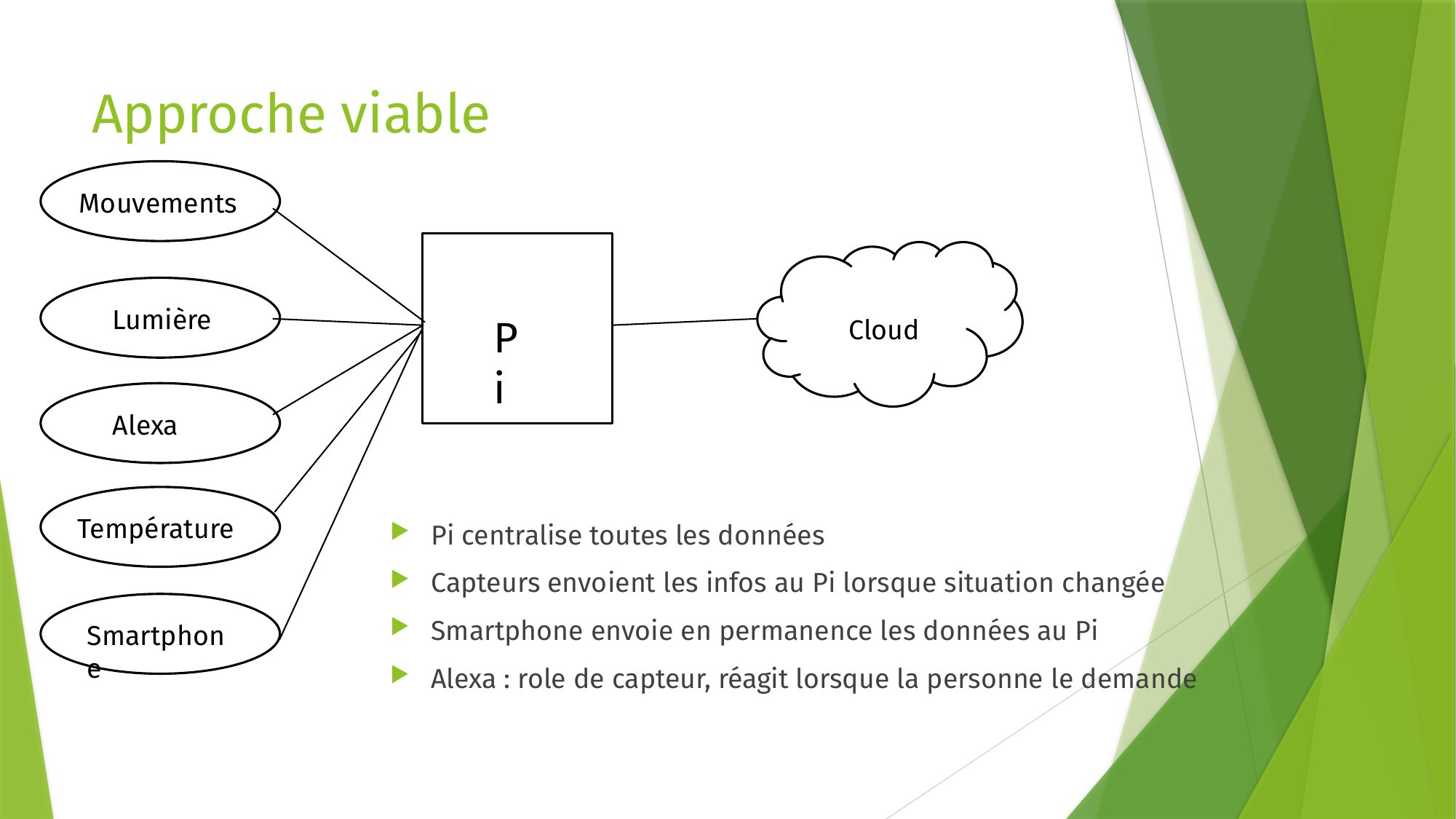

# Approche viable

Mouvements

Lumière
Pi
Cloud

Alexa

Température
Pi centralise toutes les données
Capteurs envoient les infos au Pi lorsque situation changée
Smartphone envoie en permanence les données au Pi
Alexa : role de capteur, réagit lorsque la personne le demande

Smartphone